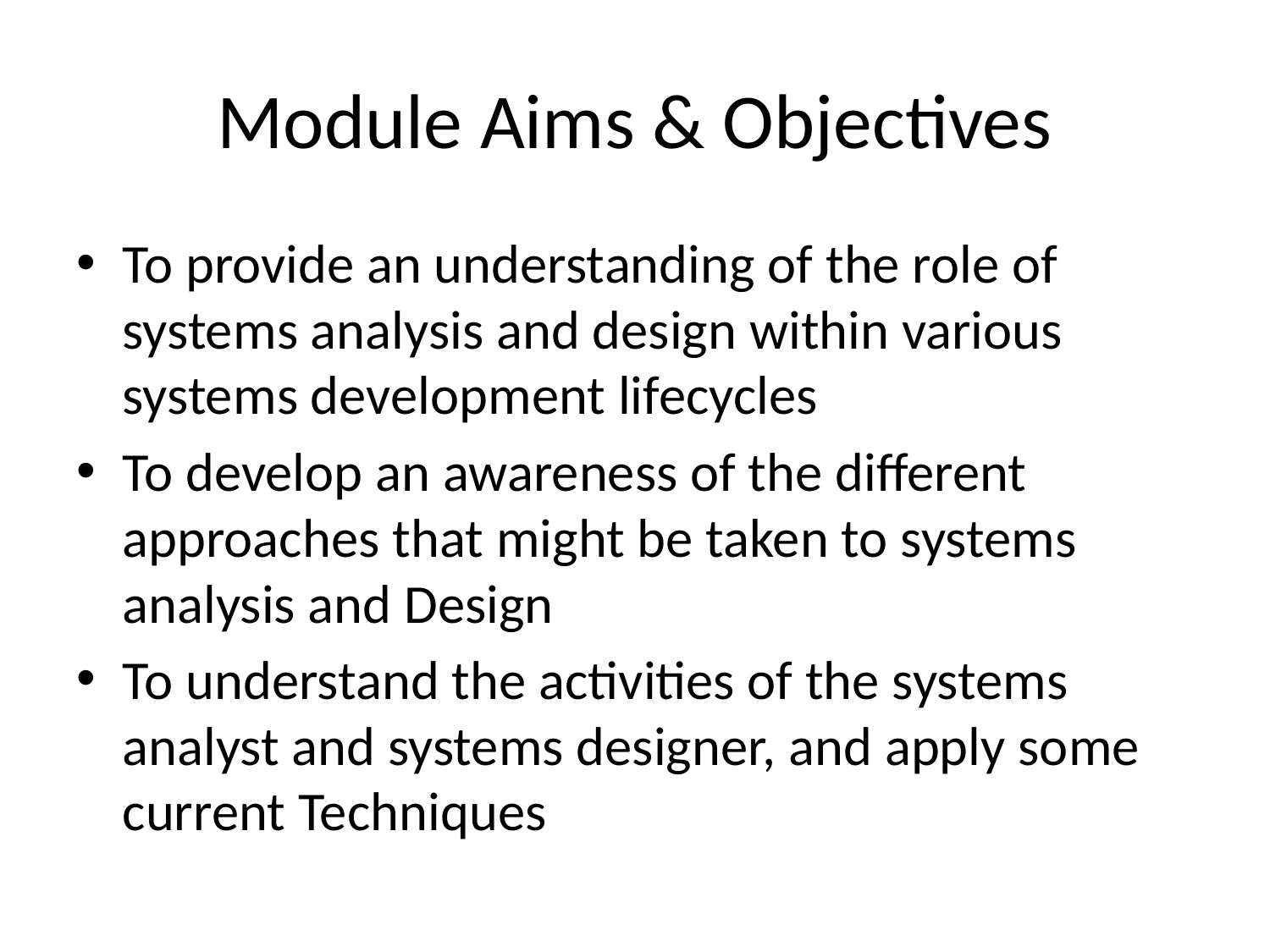

# Module Aims & Objectives
To provide an understanding of the role of systems analysis and design within various systems development lifecycles
To develop an awareness of the different approaches that might be taken to systems analysis and Design
To understand the activities of the systems analyst and systems designer, and apply some current Techniques